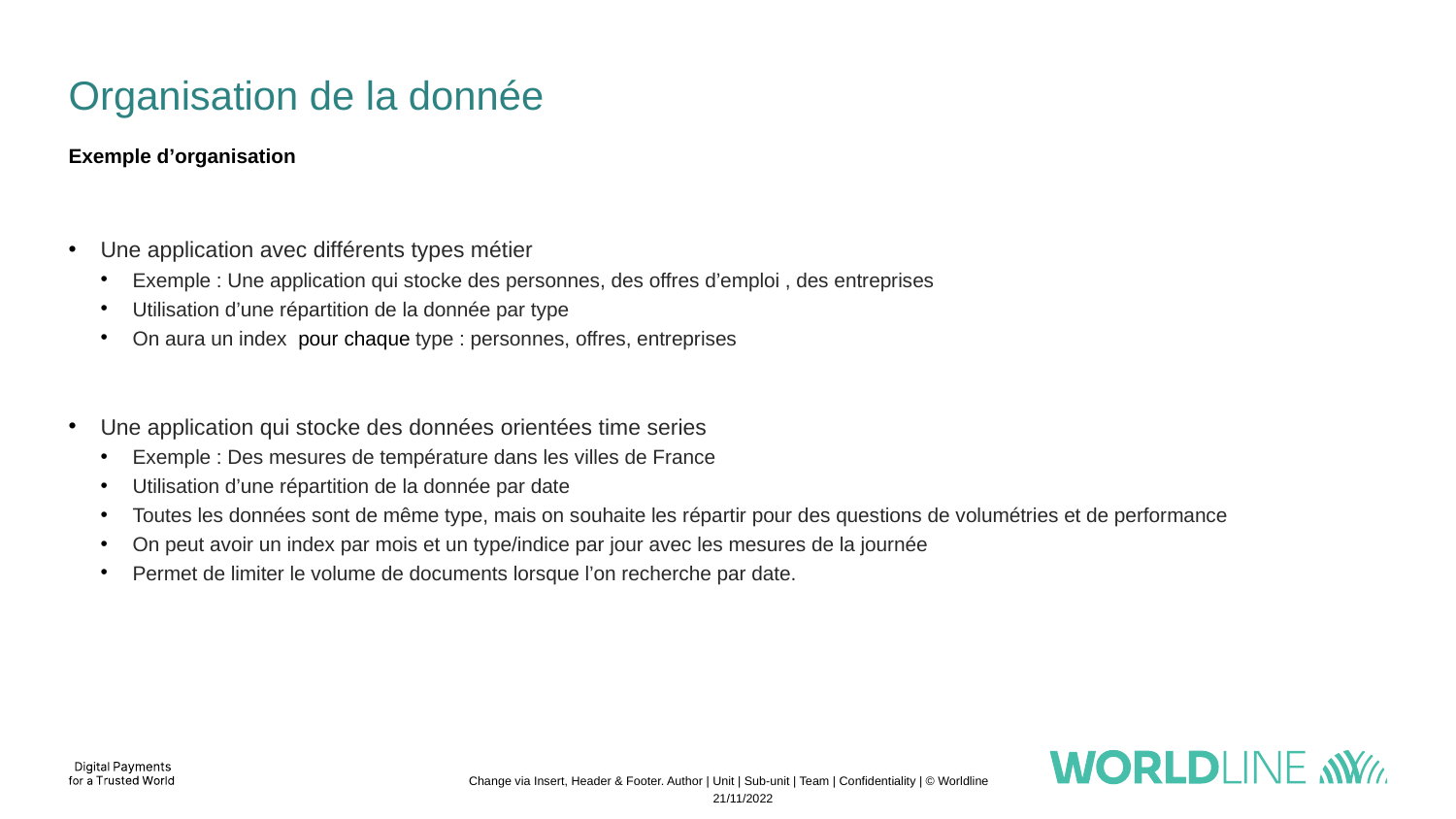

# Organisation de la donnée
Exemple d’organisation
Une application avec différents types métier
Exemple : Une application qui stocke des personnes, des offres d’emploi , des entreprises
Utilisation d’une répartition de la donnée par type
On aura un index  pour chaque type : personnes, offres, entreprises

Une application qui stocke des données orientées time series
Exemple : Des mesures de température dans les villes de France
Utilisation d’une répartition de la donnée par date
Toutes les données sont de même type, mais on souhaite les répartir pour des questions de volumétries et de performance
On peut avoir un index par mois et un type/indice par jour avec les mesures de la journée
Permet de limiter le volume de documents lorsque l’on recherche par date.

Change via Insert, Header & Footer. Author | Unit | Sub-unit | Team | Confidentiality | © Worldline
21/11/2022